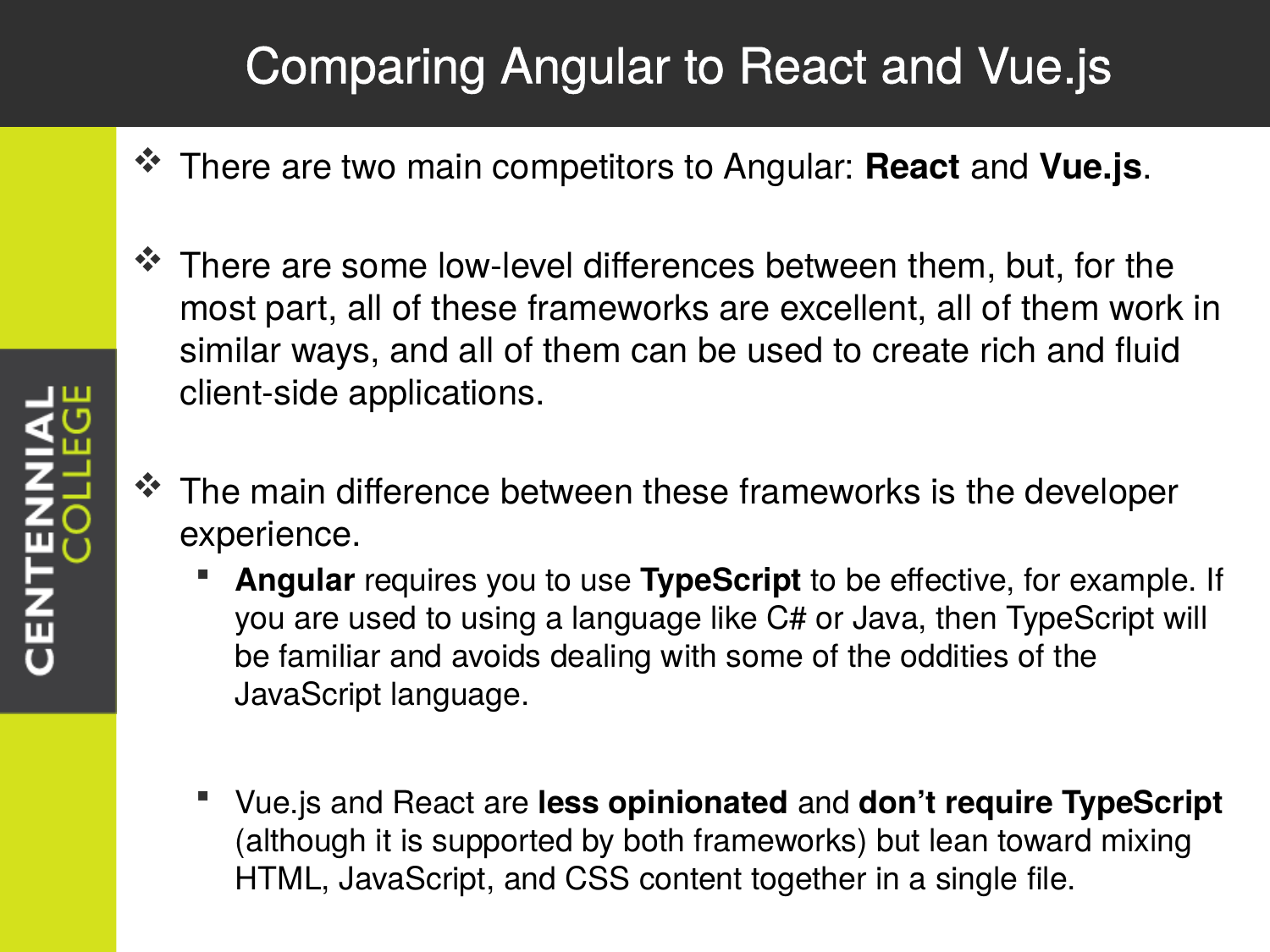

# Comparing Angular to React and Vue.js
There are two main competitors to Angular: React and Vue.js.

There are some low-level differences between them, but, for the most part, all of these frameworks are excellent, all of them work in similar ways, and all of them can be used to create rich and fluid client-side applications.

The main difference between these frameworks is the developer experience.
Angular requires you to use TypeScript to be effective, for example. If you are used to using a language like C# or Java, then TypeScript will be familiar and avoids dealing with some of the oddities of the JavaScript language.

Vue.js and React are less opinionated and don’t require TypeScript (although it is supported by both frameworks) but lean toward mixing HTML, JavaScript, and CSS content together in a single file.